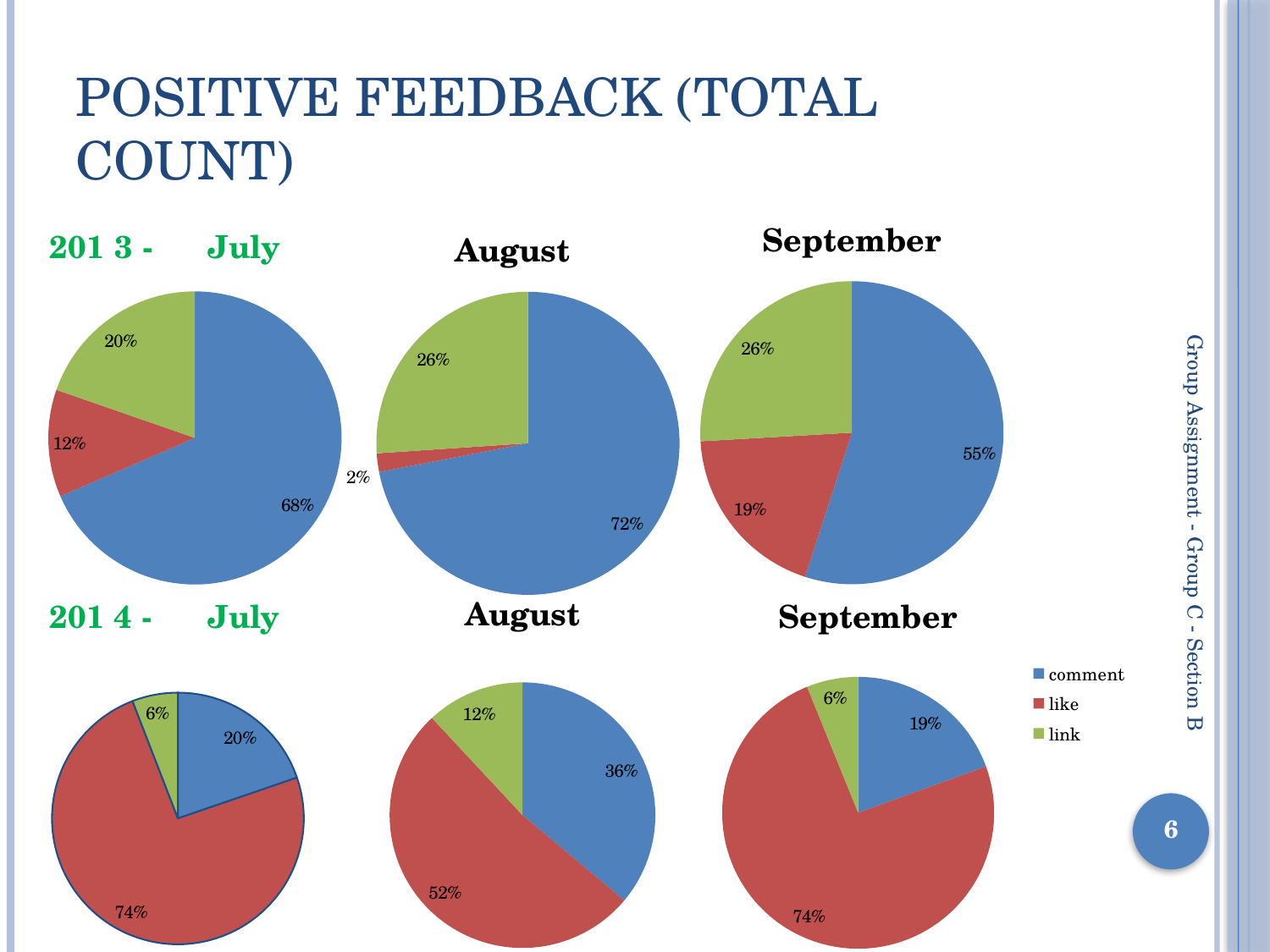

# positive feedback (Total Count)

### Chart:

| Category | September |
|---|---|
| comment | 2280.0 |
| like | 791.0 |
| link | 1074.0 |

### Chart: 201 3 -      July

| Category | July |
|---|---|
| comment | 1608.0 |
| like | 278.0 |
| link | 462.0 |

### Chart

| Category |
|---|

### Chart:

| Category | August |
|---|---|
| comment | 1306.0 |
| like | 36.0 |
| link | 473.0 |
Group Assignment - Group C - Section B

### Chart:

| Category | September |
|---|---|
| comment | 3843.0 |
| like | 14686.0 |
| link | 1210.0 |

### Chart:

| Category | August |
|---|---|
| comment | 3877.0 |
| like | 5580.0 |
| link | 1281.0 |

### Chart: 201 4 -      July

| Category | July |
|---|---|
| comment | 2511.0 |
| like | 9460.0 |
| link | 747.0 |
6